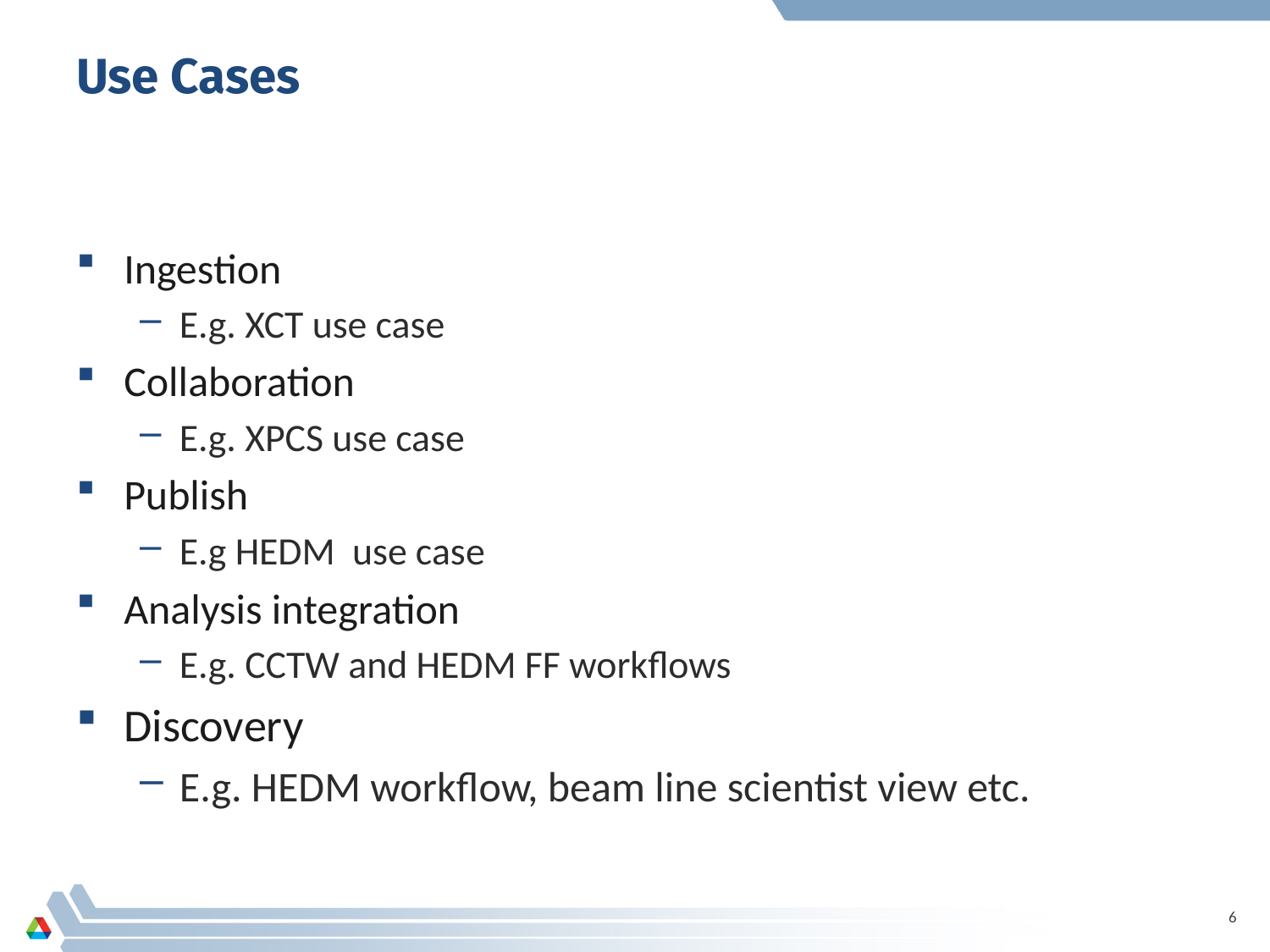

# Use Cases

Ingestion
E.g. XCT use case
Collaboration
E.g. XPCS use case
Publish
E.g HEDM  use case
Analysis integration
E.g. CCTW and HEDM FF workflows
Discovery
E.g. HEDM workflow, beam line scientist view etc.

6